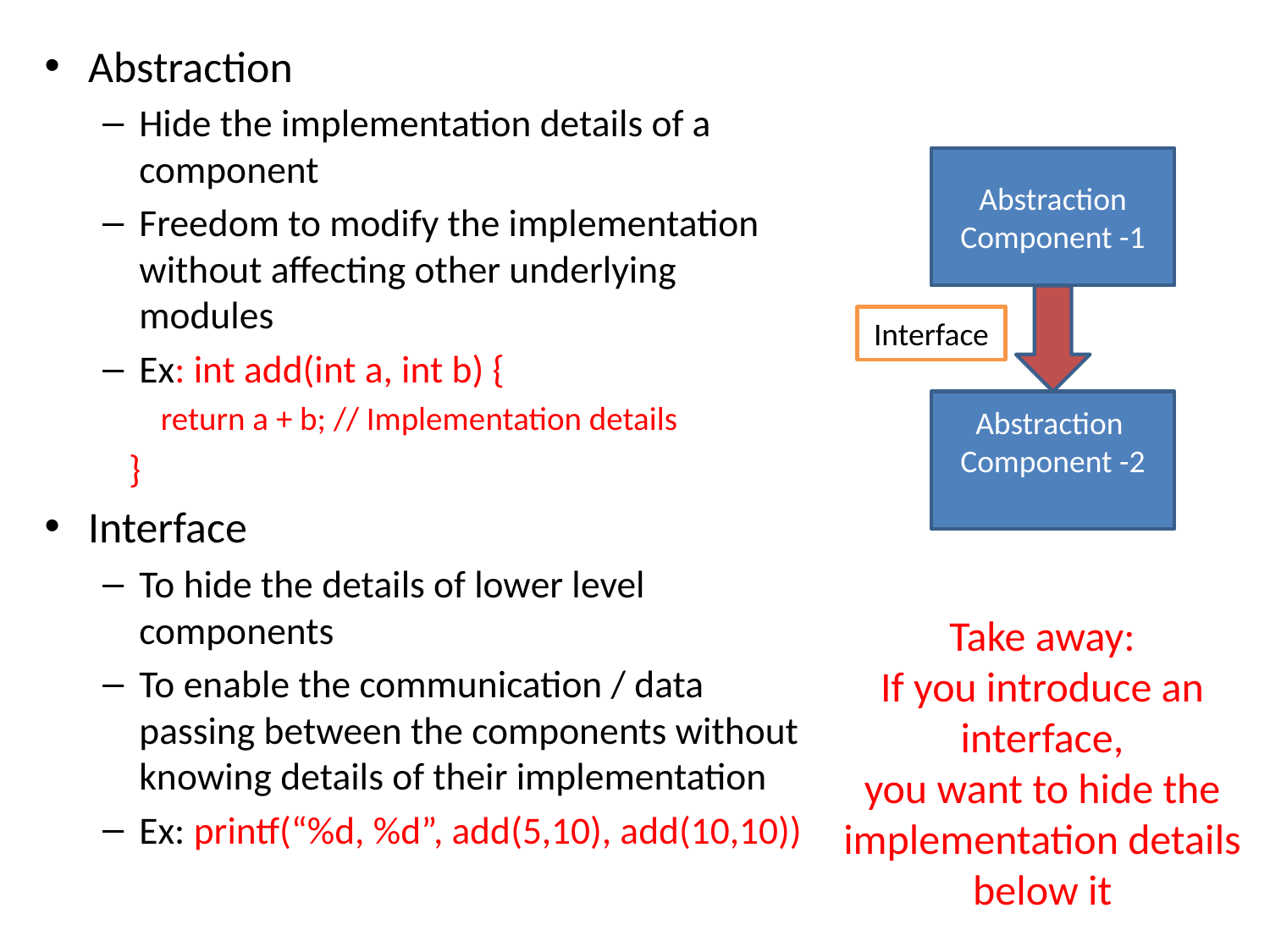

Abstraction
Hide the implementation details of a component
Freedom to modify the implementation without affecting other underlying modules
Ex: int add(int a, int b) {
return a + b; // Implementation details
   }
Interface
To hide the details of lower level components
To enable the communication / data passing between the components without knowing details of their implementation
Ex: printf(“%d, %d”, add(5,10), add(10,10))

Abstraction
Component -1

Interface
Abstraction
Component -2

Take away:
If you introduce an interface,
you want to hide the implementation details below it